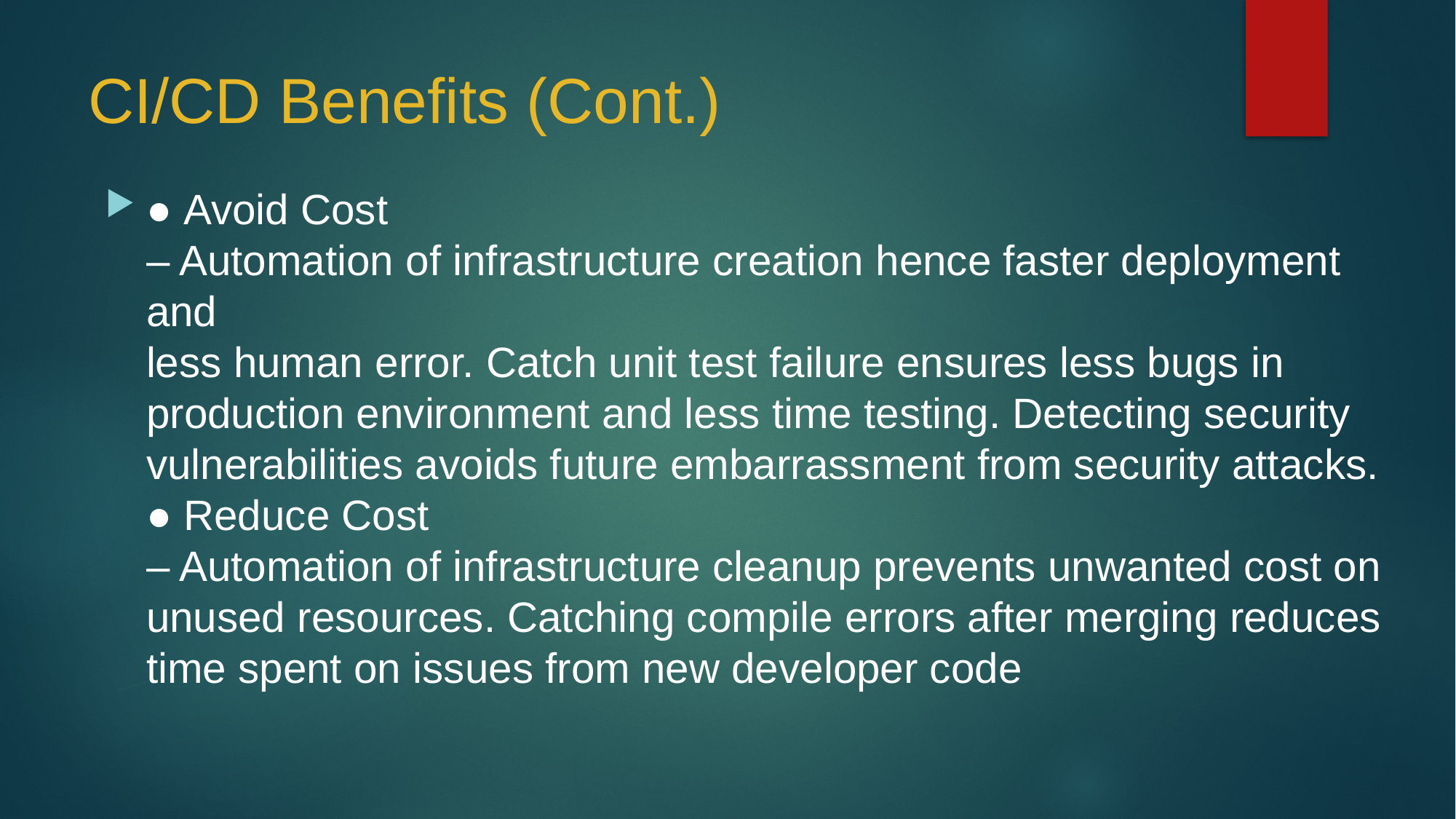

# CI/CD Benefits (Cont.)
● Avoid Cost
– Automation of infrastructure creation hence faster deployment and
less human error. Catch unit test failure ensures less bugs in
production environment and less time testing. Detecting security
vulnerabilities avoids future embarrassment from security attacks.
● Reduce Cost
– Automation of infrastructure cleanup prevents unwanted cost on
unused resources. Catching compile errors after merging reduces
time spent on issues from new developer code